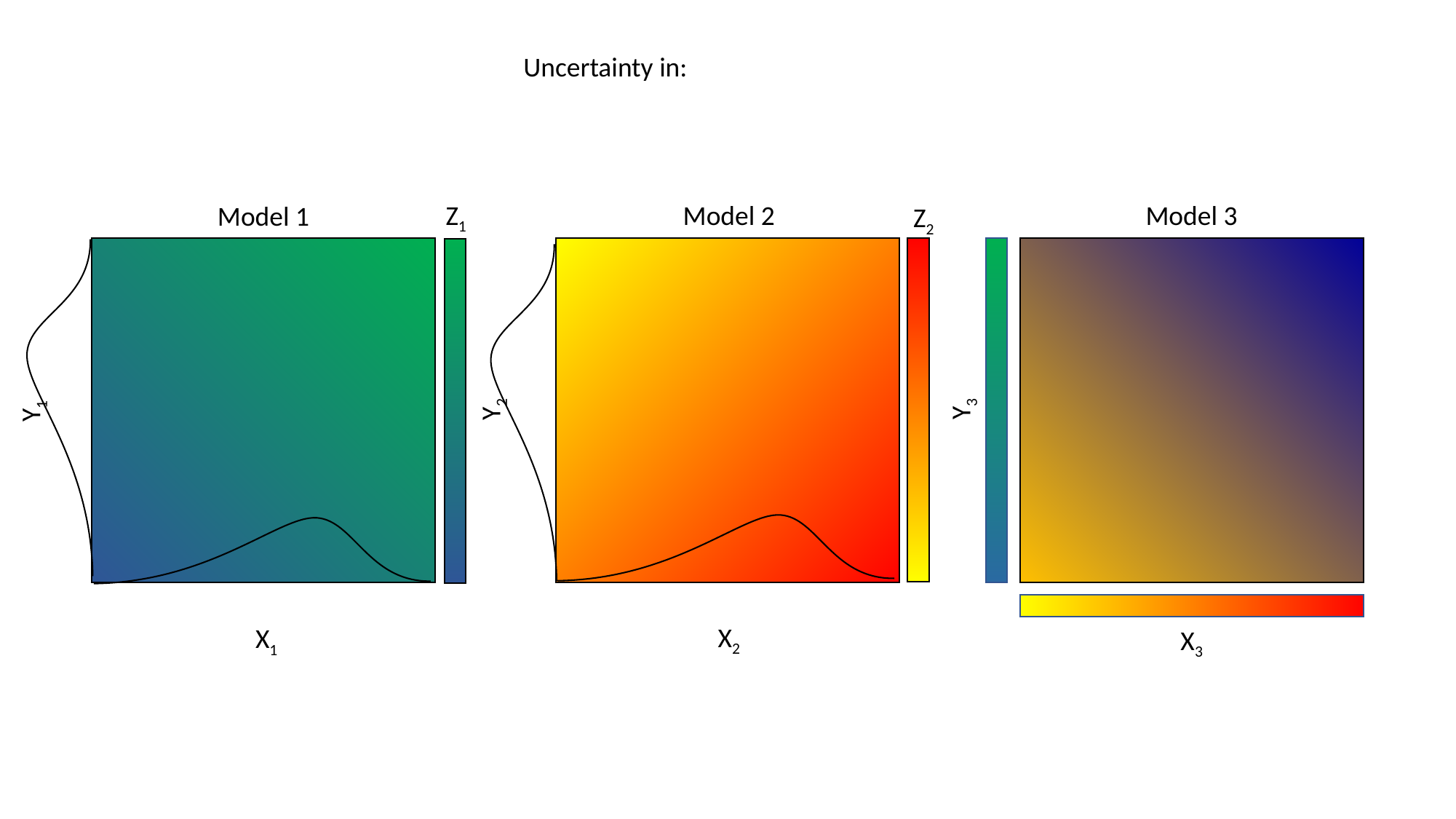

Uncertainty in:
Z1
Model 3
Model 2
Model 1
Z2

Y3
Y2
Y1

X2
X1
X3